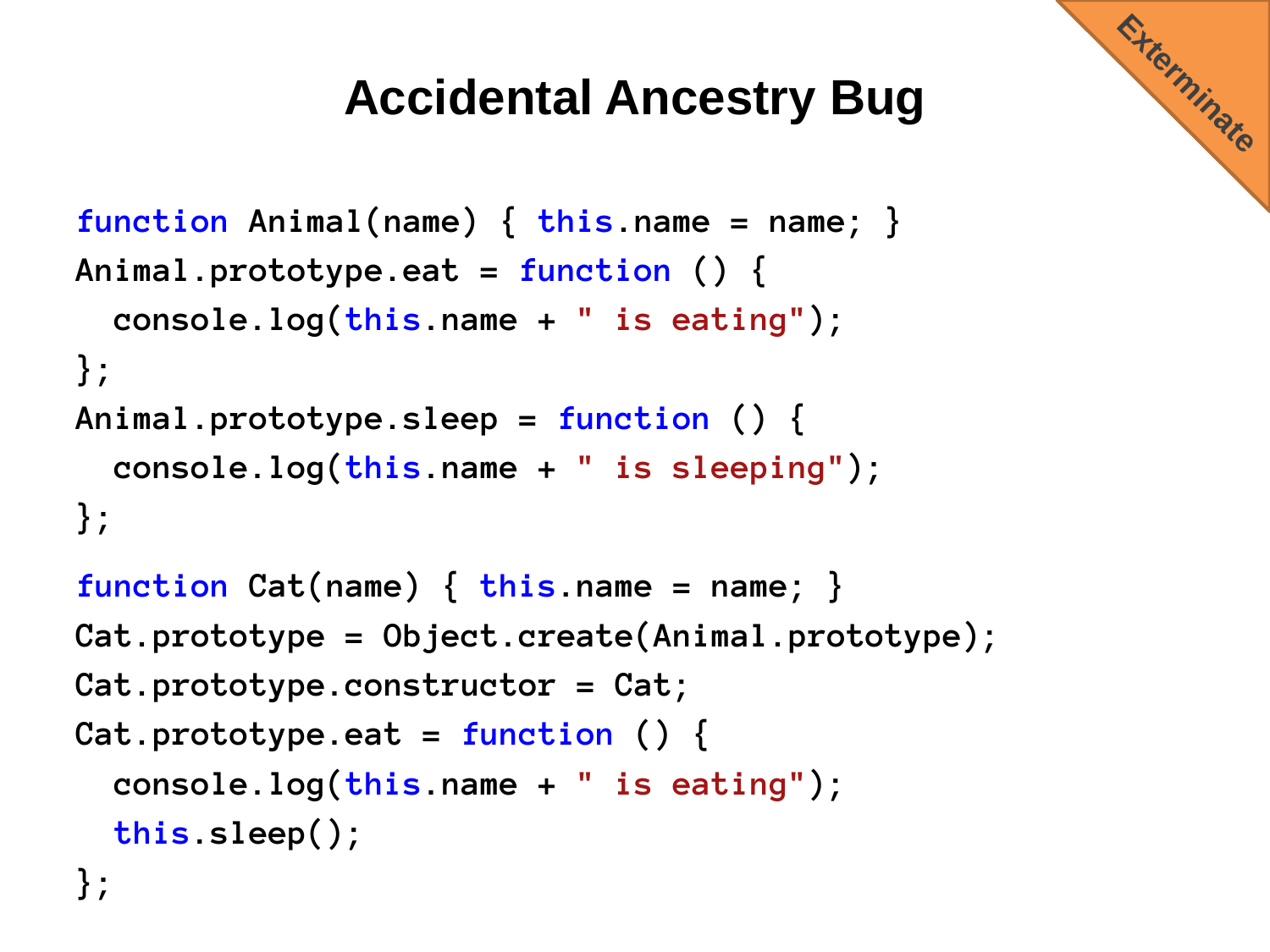

Exterminate
# Accidental Ancestry Bug
function Animal(name) { this.name = name; }
Animal.prototype.eat = function () {
  console.log(this.name + " is eating");
};
Animal.prototype.sleep = function () {
  console.log(this.name + " is sleeping");
};

function Cat(name) { this.name = name; }
Cat.prototype = Object.create(Animal.prototype);
Cat.prototype.constructor = Cat;
Cat.prototype.eat = function () {
  console.log(this.name + " is eating");
  this.sleep();
};